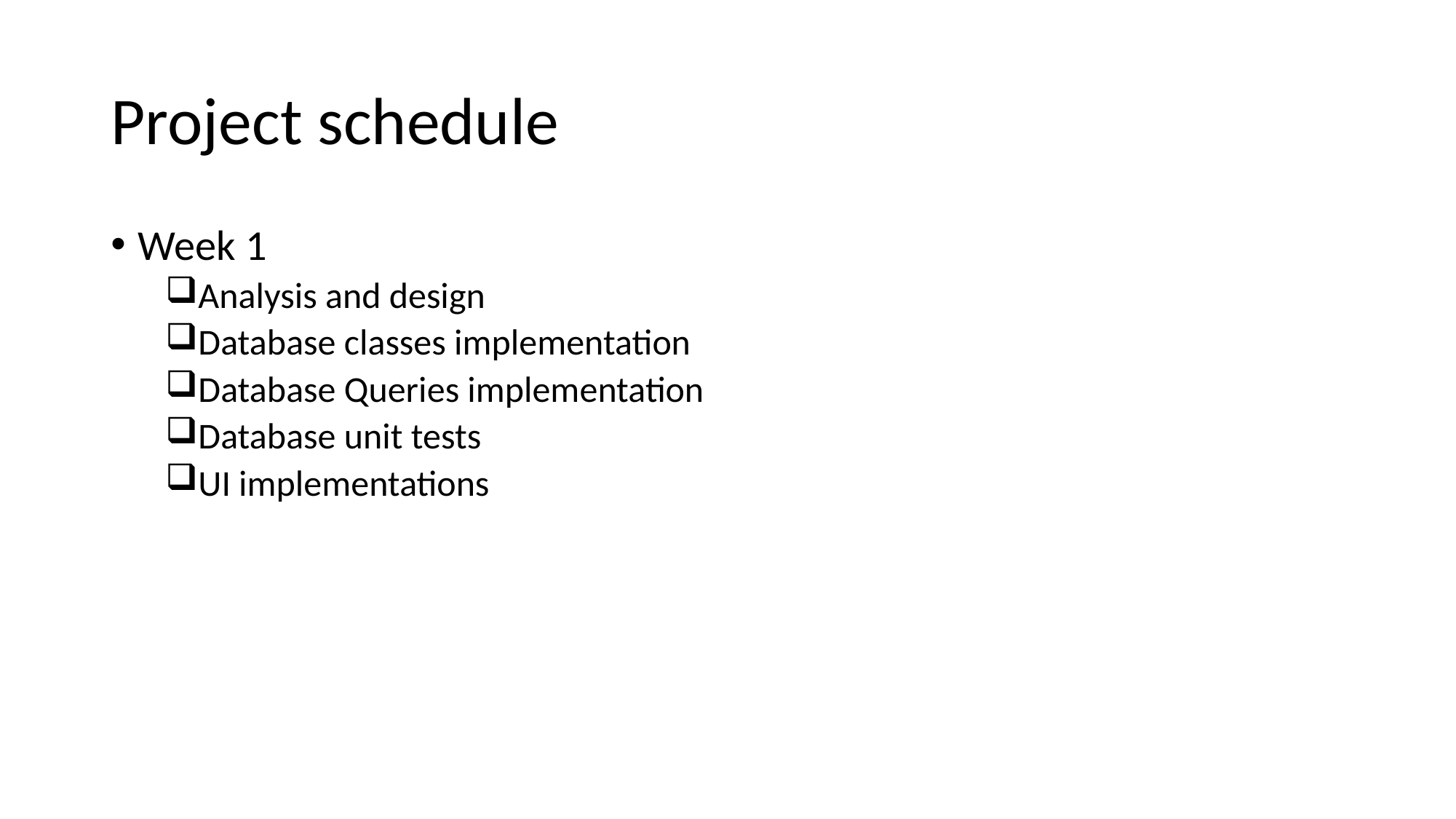

# Project schedule
Week 1
Analysis and design
Database classes implementation
Database Queries implementation
Database unit tests
UI implementations